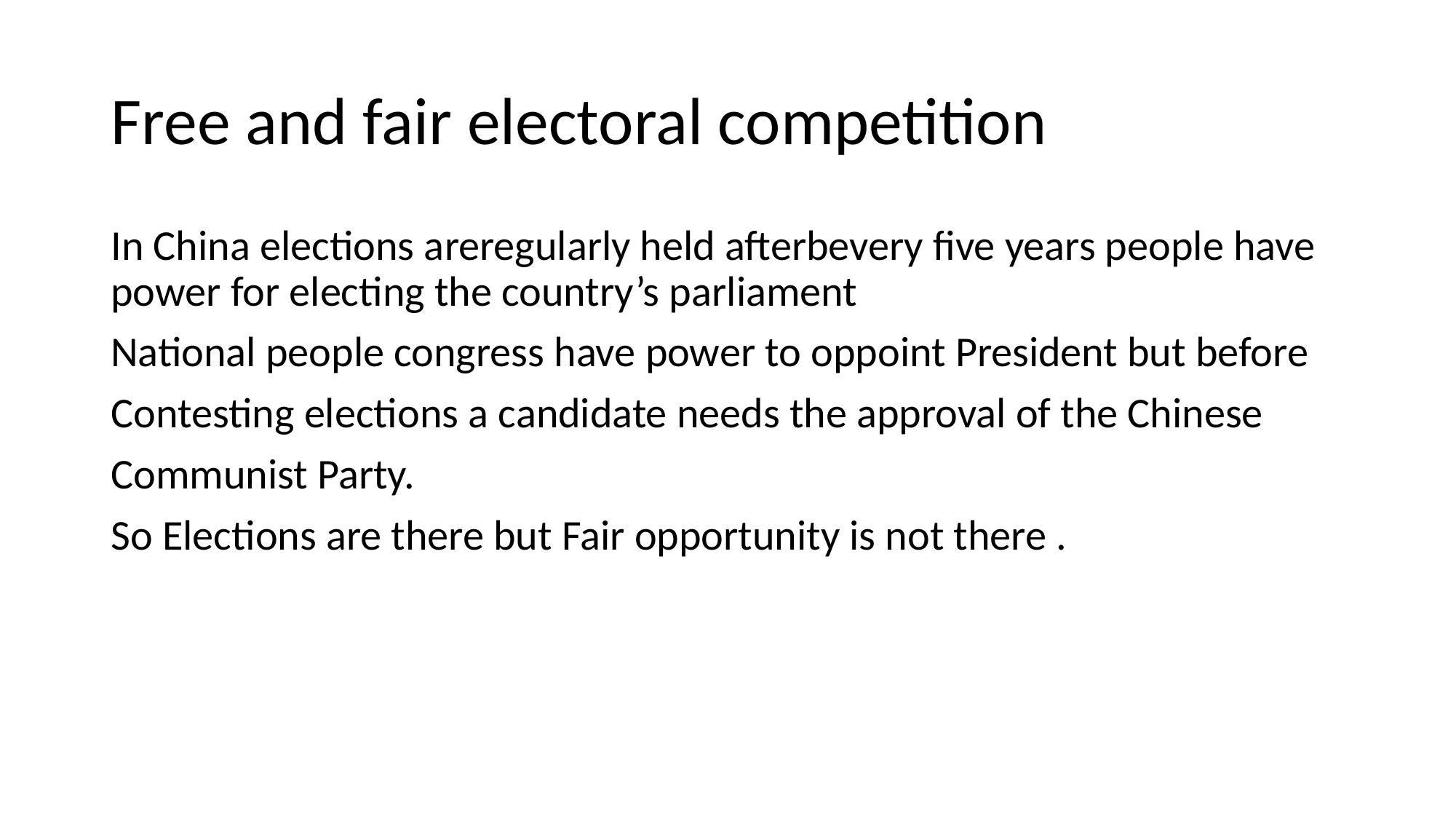

# Free and fair electoral competition
In China elections areregularly held afterbevery five years people have power for electing the country’s parliament
National people congress have power to oppoint President but before
Contesting elections a candidate needs the approval of the Chinese
Communist Party.
So Elections are there but Fair opportunity is not there .